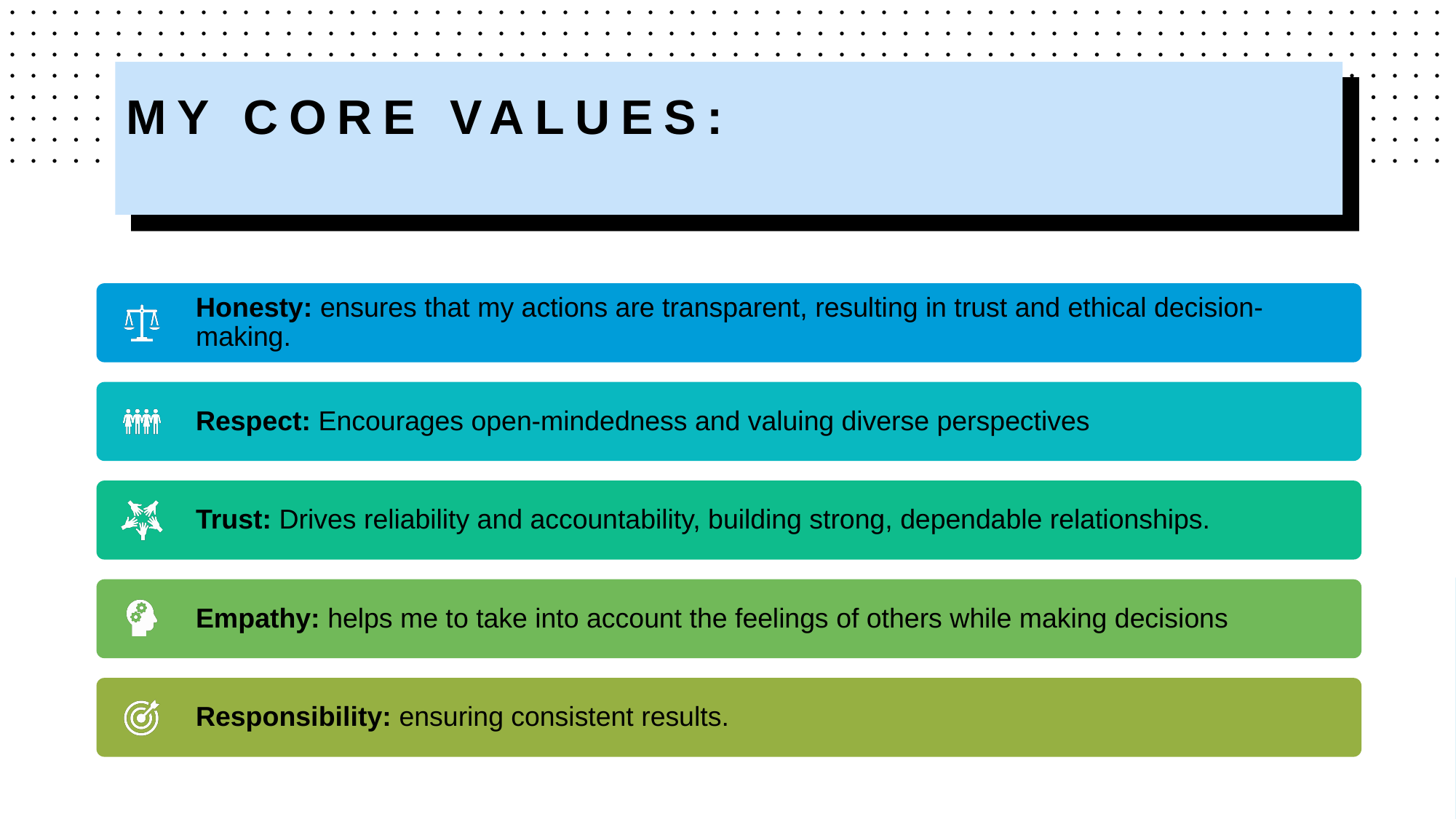

# My Core Values:
Honesty: ensures that my actions are transparent, resulting in trust and ethical decision-making.
Respect: Encourages open-mindedness and valuing diverse perspectives
Trust: Drives reliability and accountability, building strong, dependable relationships.
Empathy: helps me to take into account the feelings of others while making decisions
Responsibility: ensuring consistent results.